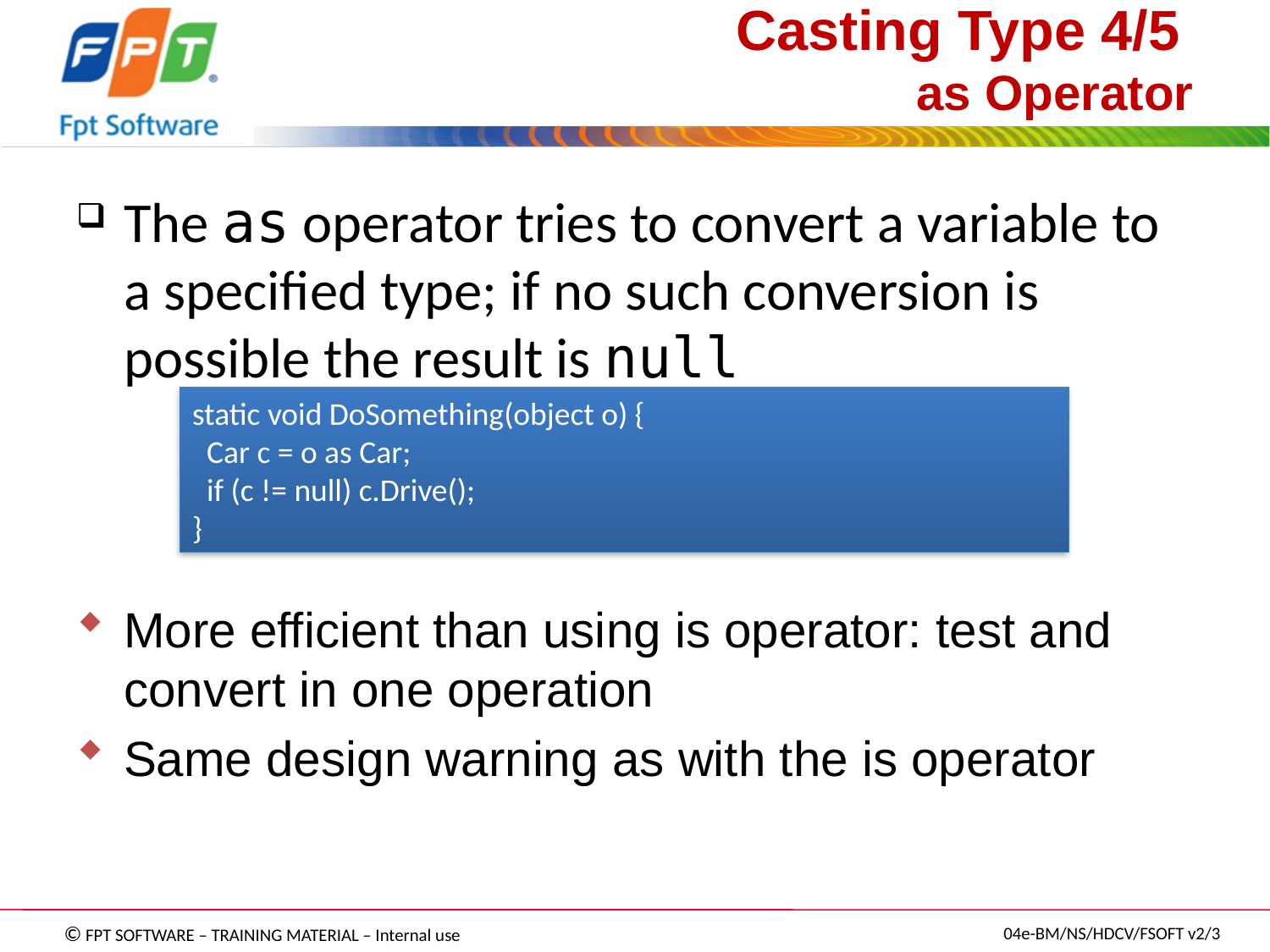

# Casting Type 4/5 as Operator
The as operator tries to convert a variable to a specified type; if no such conversion is possible the result is null
static void DoSomething(object o) {
  Car c = o as Car;
  if (c != null) c.Drive();
}
More efficient than using is operator: test and convert in one operation
Same design warning as with the is operator